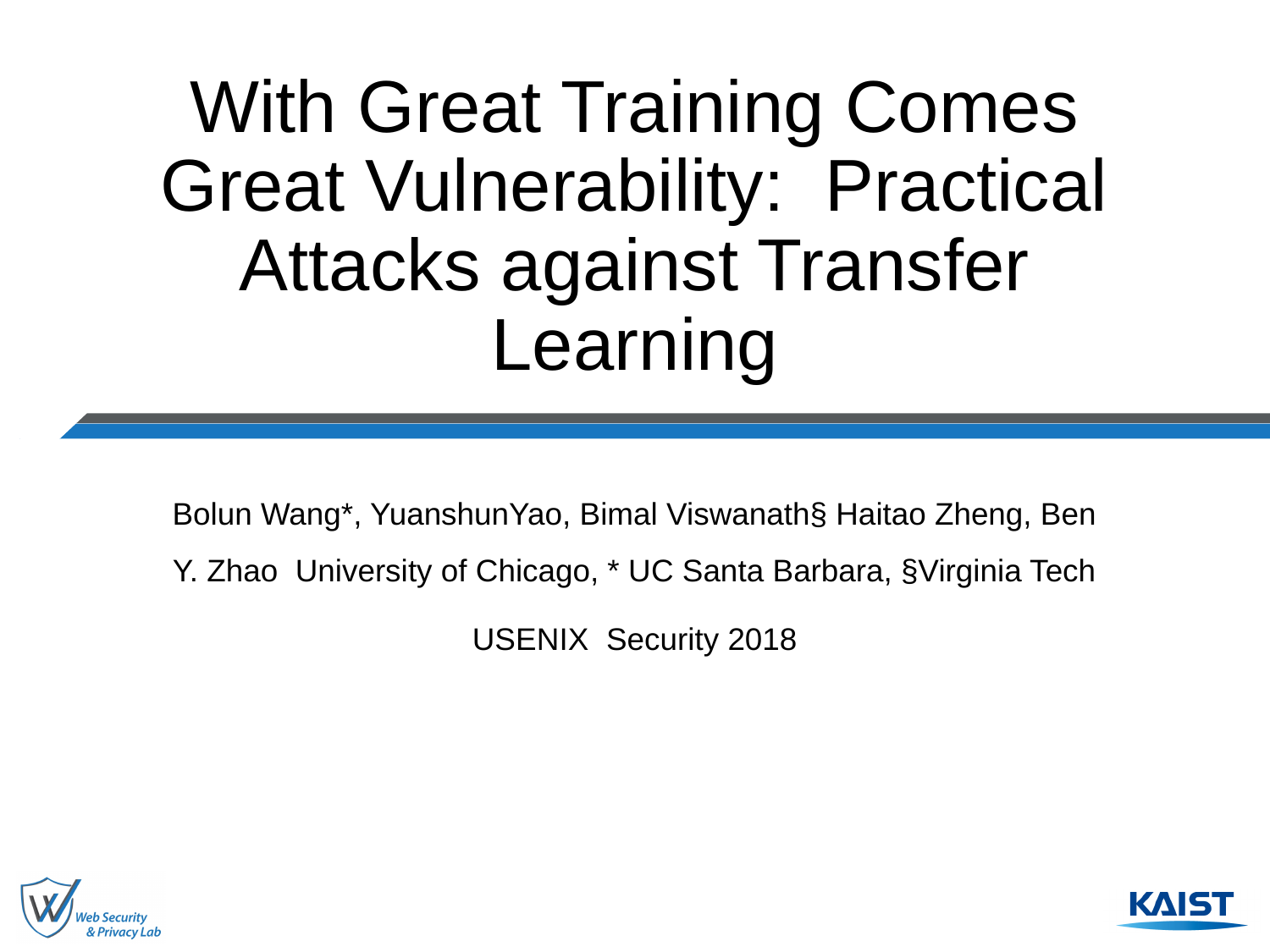

# With Great Training Comes Great Vulnerability:  Practical Attacks against Transfer Learning
Bolun Wang*, YuanshunYao, Bimal Viswanath§ Haitao Zheng, Ben Y. Zhao  University of Chicago, * UC Santa Barbara, §Virginia Tech
USENIX  Security 2018